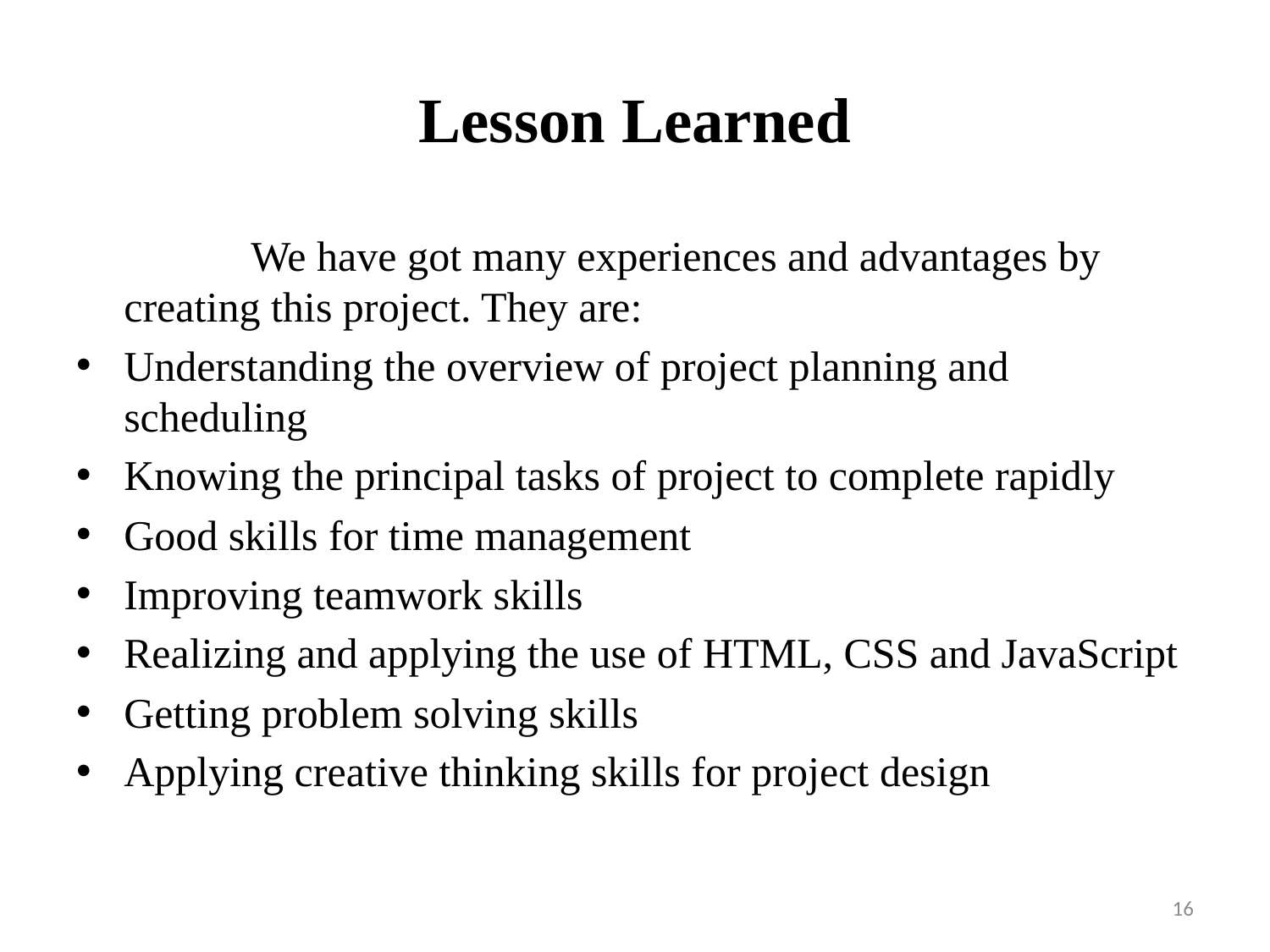

# Lesson Learned
		We have got many experiences and advantages by creating this project. They are:
Understanding the overview of project planning and scheduling
Knowing the principal tasks of project to complete rapidly
Good skills for time management
Improving teamwork skills
Realizing and applying the use of HTML, CSS and JavaScript
Getting problem solving skills
Applying creative thinking skills for project design

16